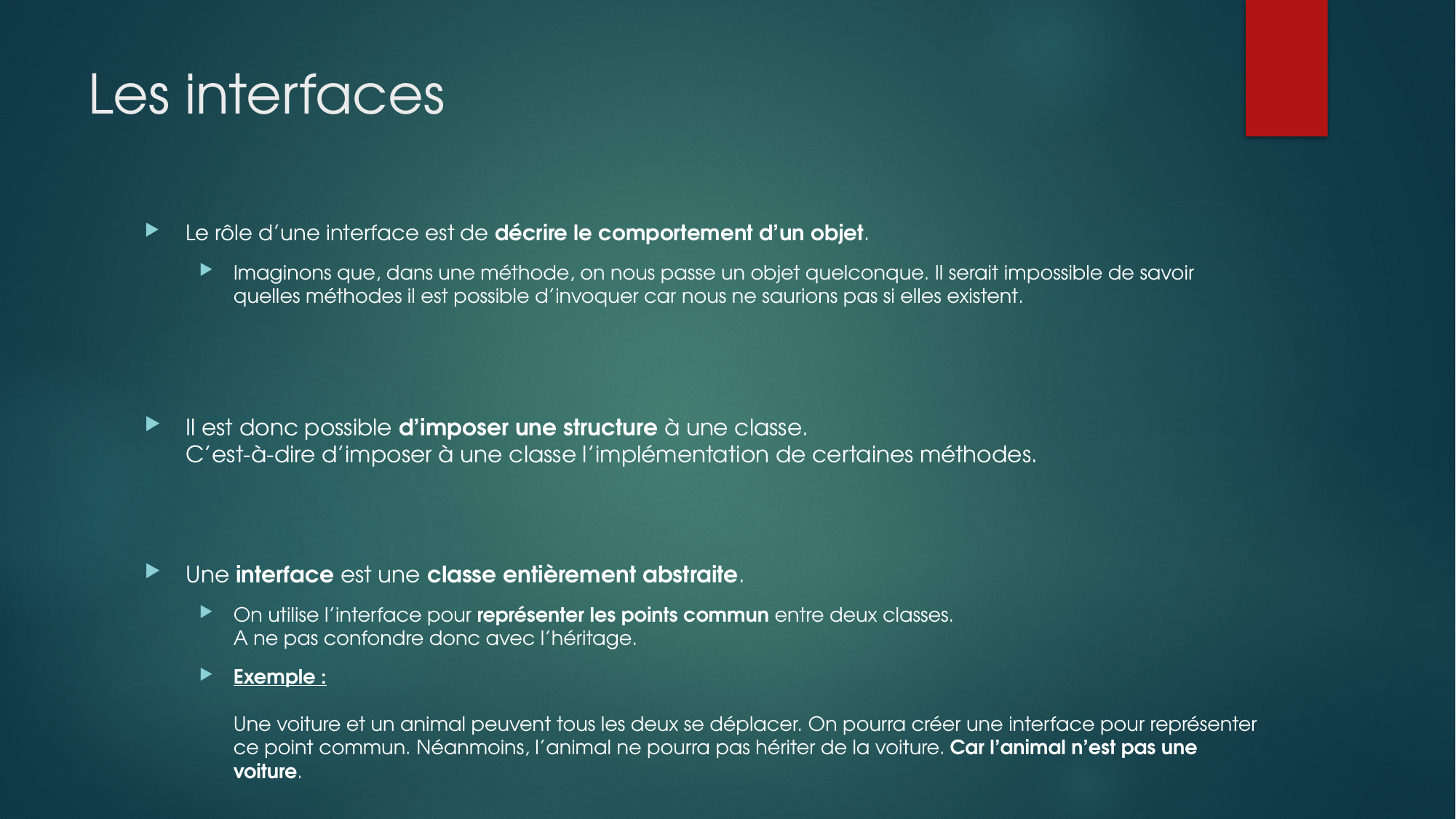

# Les interfaces
Le rôle d’une interface est de décrire le comportement d’un objet.
Imaginons que, dans une méthode, on nous passe un objet quelconque. Il serait impossible de savoir quelles méthodes il est possible d’invoquer car nous ne saurions pas si elles existent.

Il est donc possible d’imposer une structure à une classe.
C’est-à-dire d’imposer à une classe l’implémentation de certaines méthodes.

Une interface est une classe entièrement abstraite.
On utilise l’interface pour représenter les points commun entre deux classes.
A ne pas confondre donc avec l’héritage.
Exemple :
Une voiture et un animal peuvent tous les deux se déplacer. On pourra créer une interface pour représenter ce point commun. Néanmoins, l’animal ne pourra pas hériter de la voiture. Car l’animal n’est pas une voiture.